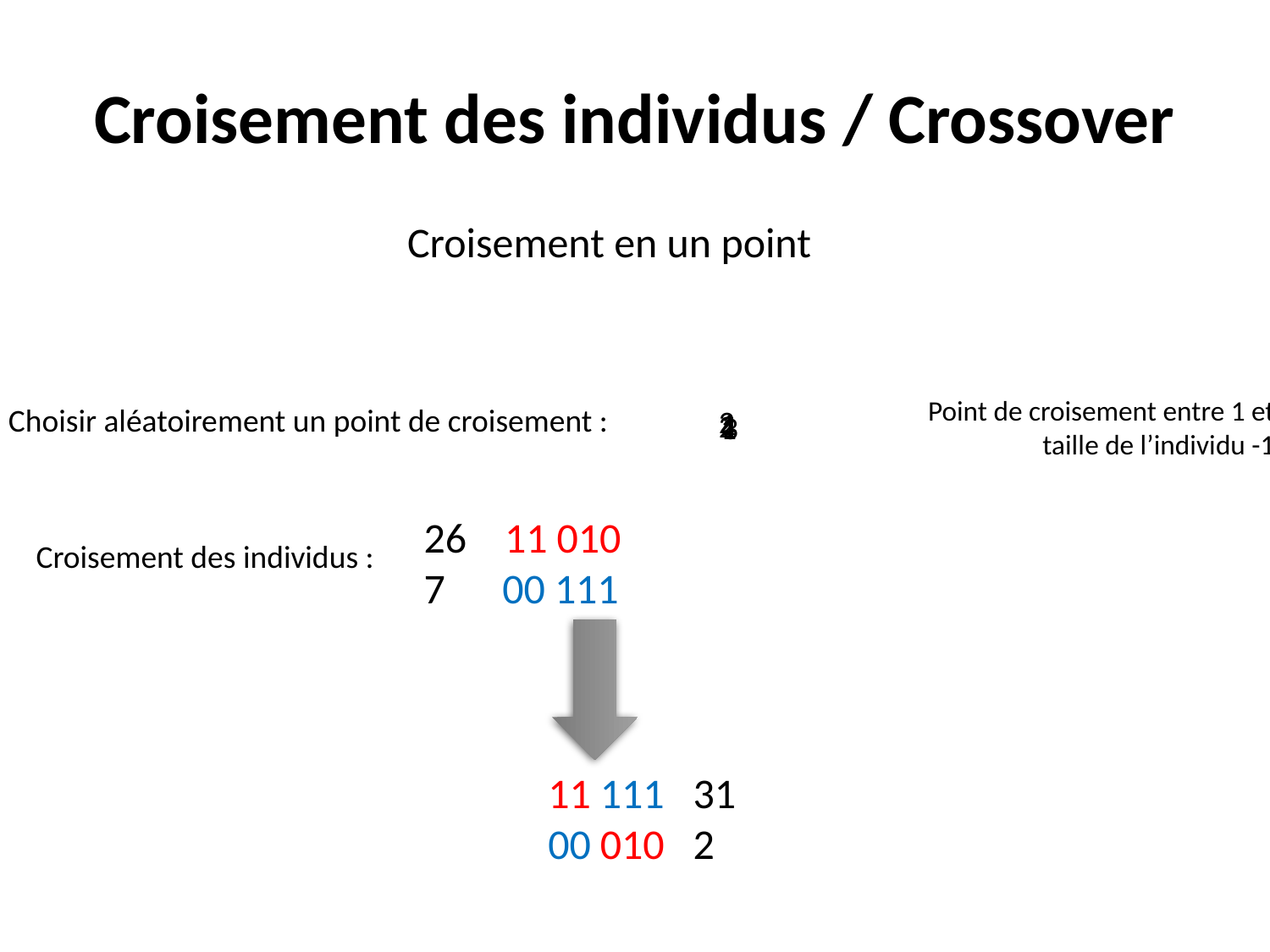

Croisement des individus / Crossover
Croisement en un point
Point de croisement entre 1 et
taille de l’individu -1
2
1
Choisir aléatoirement un point de croisement :
2
4
1
3
26    11 010
7      00 111
Croisement des individus :

11 111   31
00 010   2